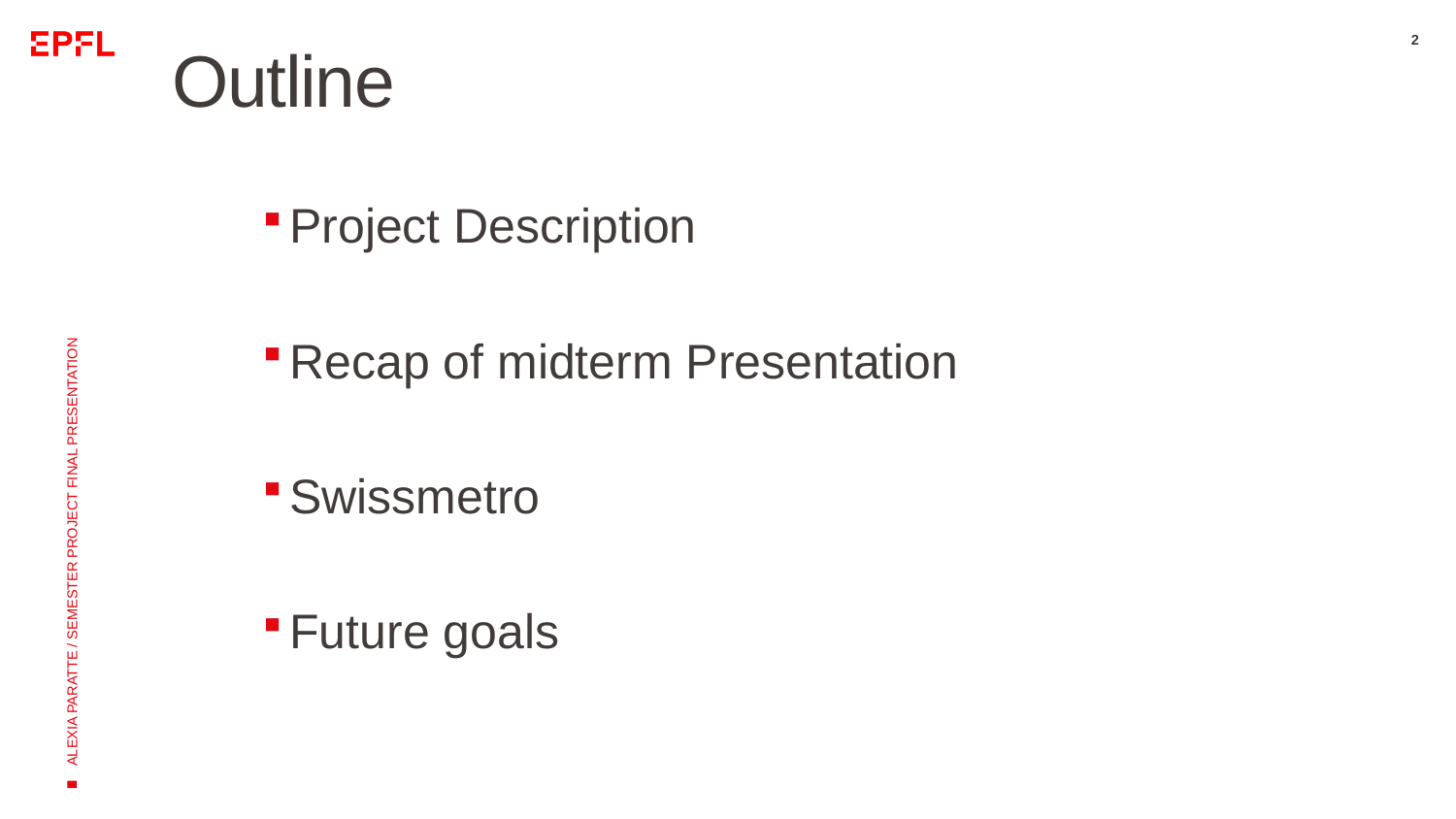

2
# Outline
Project Description

Recap of midterm Presentation

Swissmetro

Future goals

ALEXIA PARATTE / SEMESTER PROJECT FINAL PRESENTATION